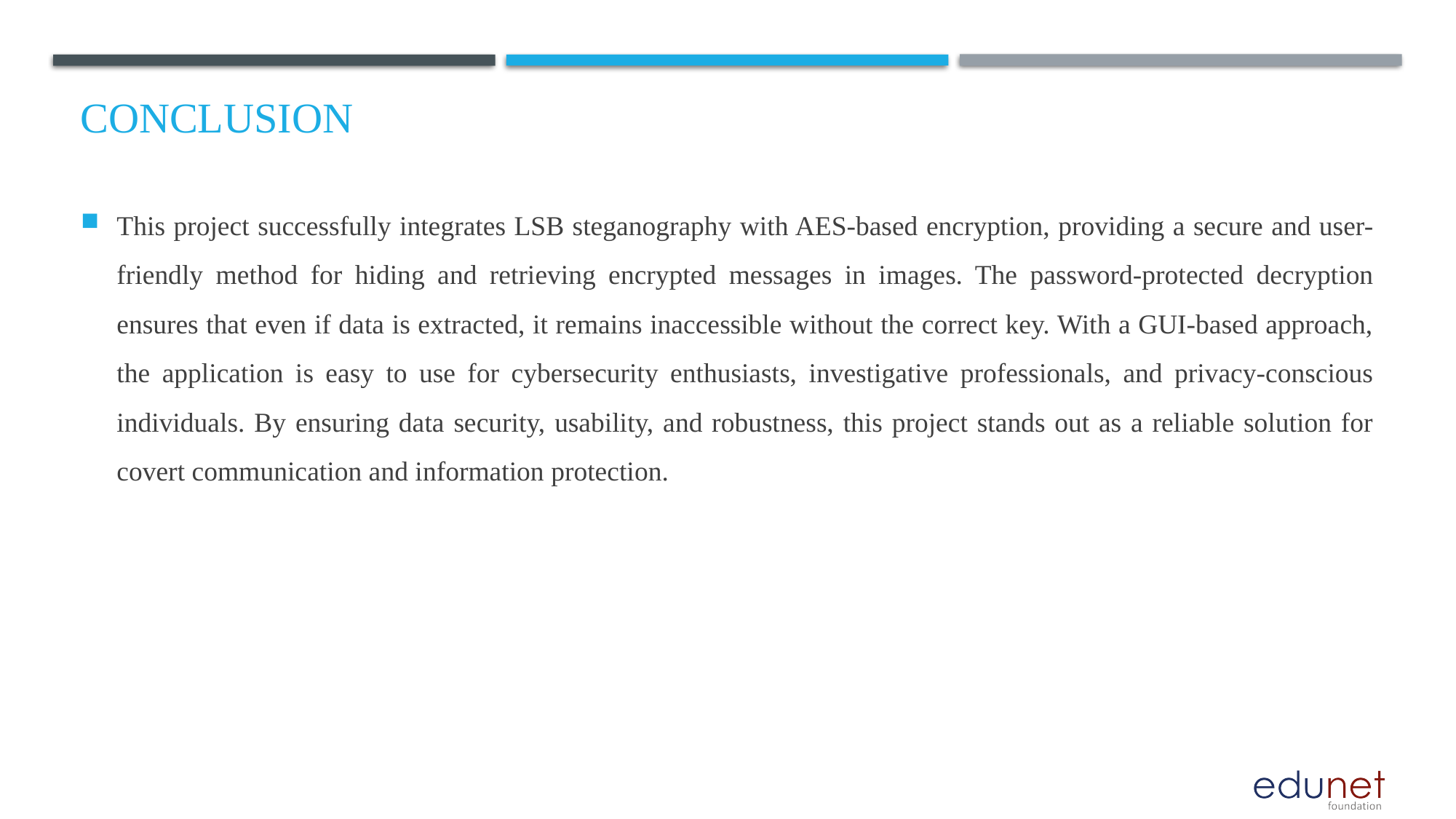

# Conclusion
This project successfully integrates LSB steganography with AES-based encryption, providing a secure and user-friendly method for hiding and retrieving encrypted messages in images. The password-protected decryption ensures that even if data is extracted, it remains inaccessible without the correct key. With a GUI-based approach, the application is easy to use for cybersecurity enthusiasts, investigative professionals, and privacy-conscious individuals. By ensuring data security, usability, and robustness, this project stands out as a reliable solution for covert communication and information protection.